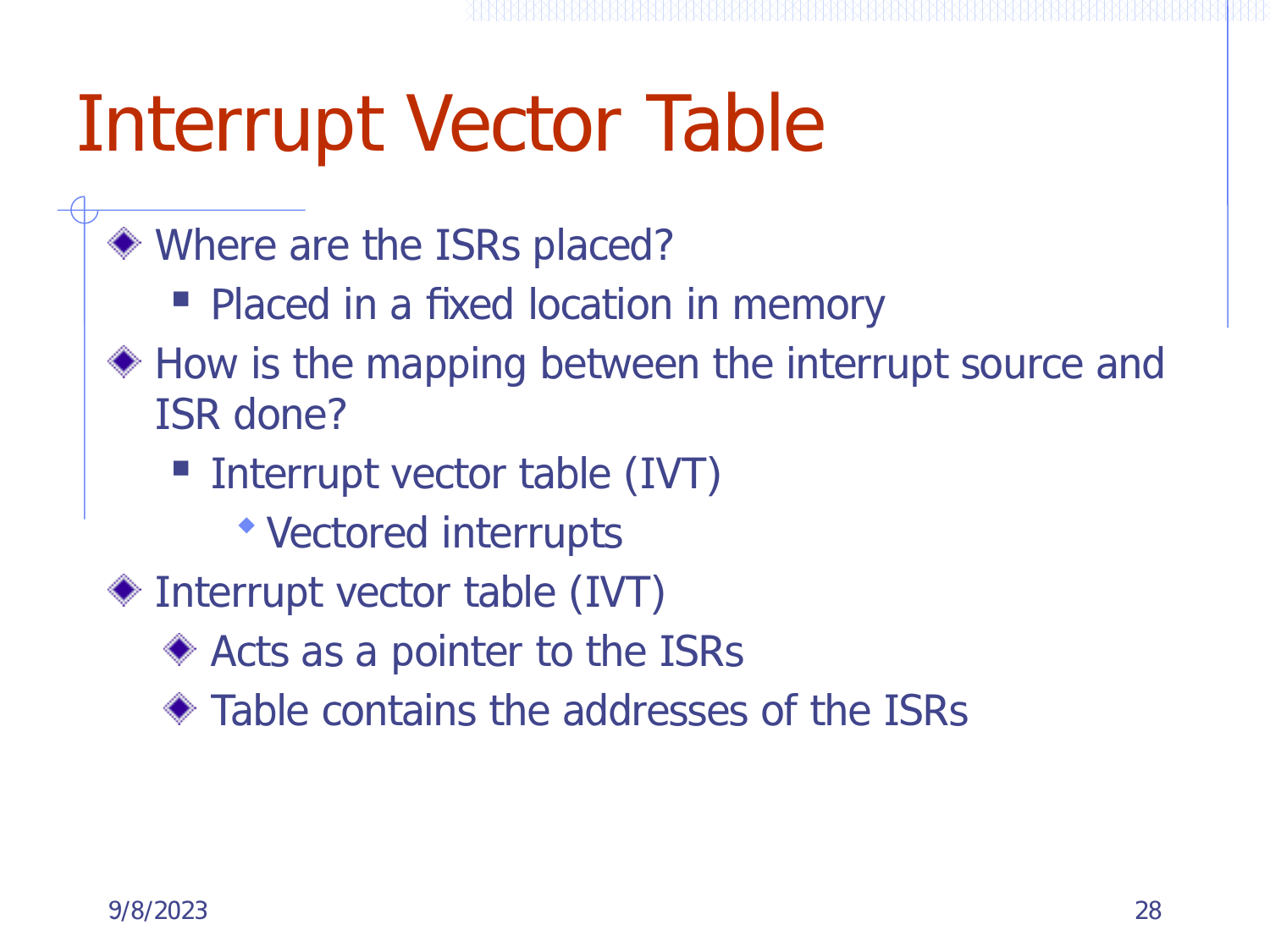

# Interrupt Vector Table
Where are the ISRs placed?
Placed in a fixed location in memory
How is the mapping between the interrupt source and ISR done?
Interrupt vector table (IVT)
Vectored interrupts
Interrupt vector table (IVT)
Acts as a pointer to the ISRs
Table contains the addresses of the ISRs
9/8/2023
28